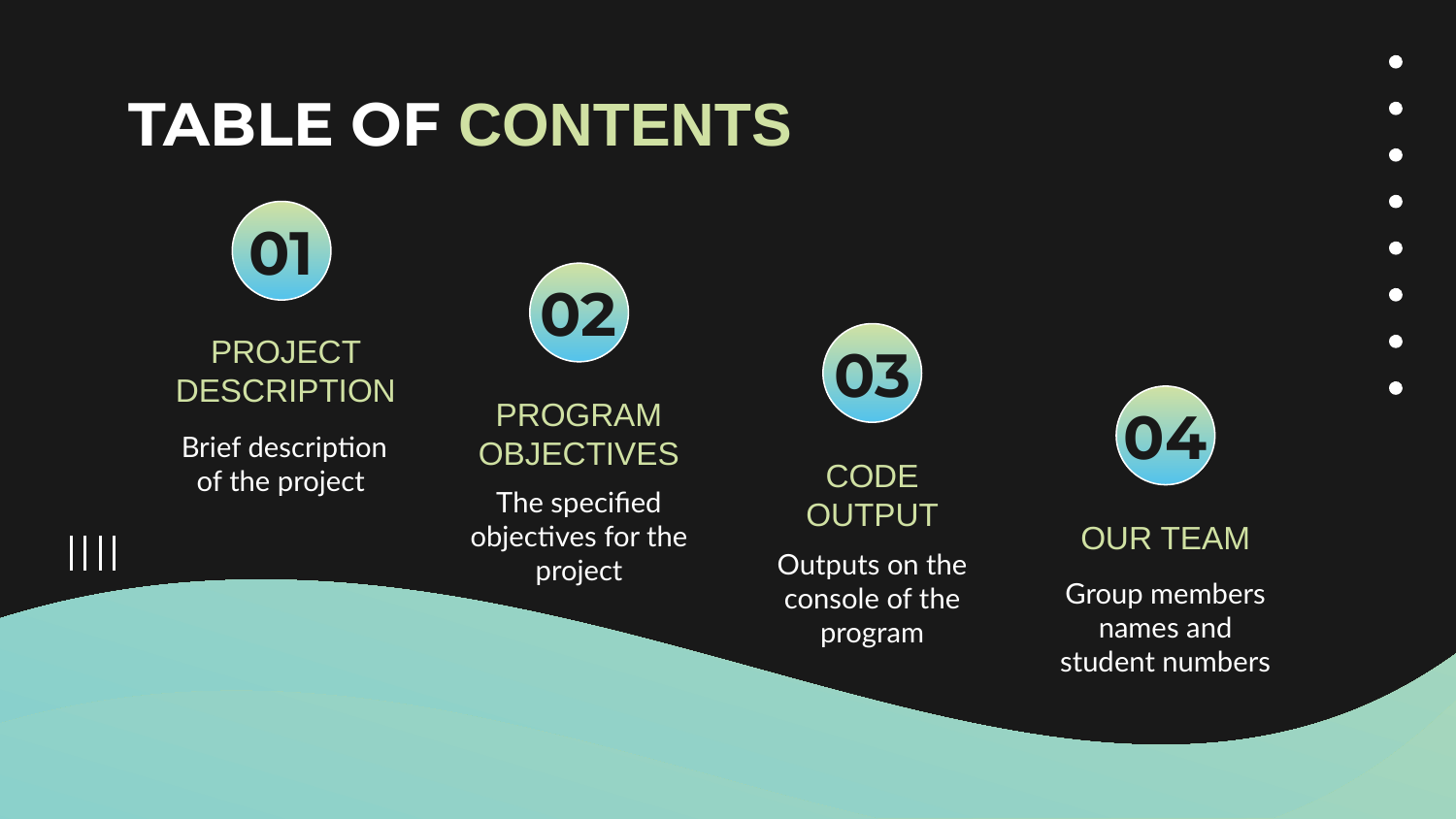

# TABLE OF CONTENTS

01

02
PROJECT DESCRIPTION

03
PROGRAM OBJECTIVES

04
Brief description of the project
CODE OUTPUT
The specified objectives for the project
OUR TEAM
Outputs on the console of the program
Group members names and student numbers